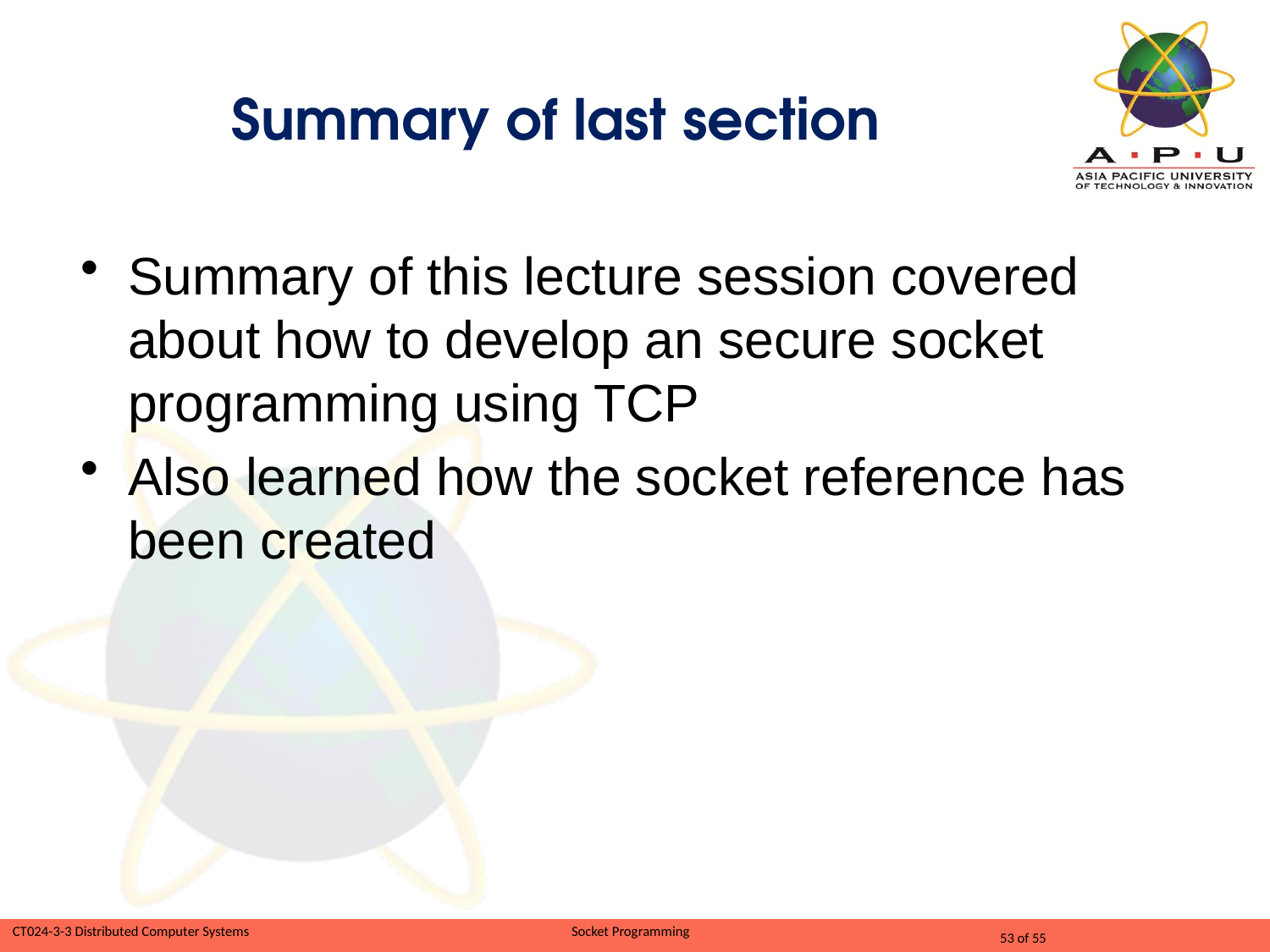

# Summary of last section
Summary of this lecture session covered about how to develop an secure socket programming using TCP
Also learned how the socket reference has been created